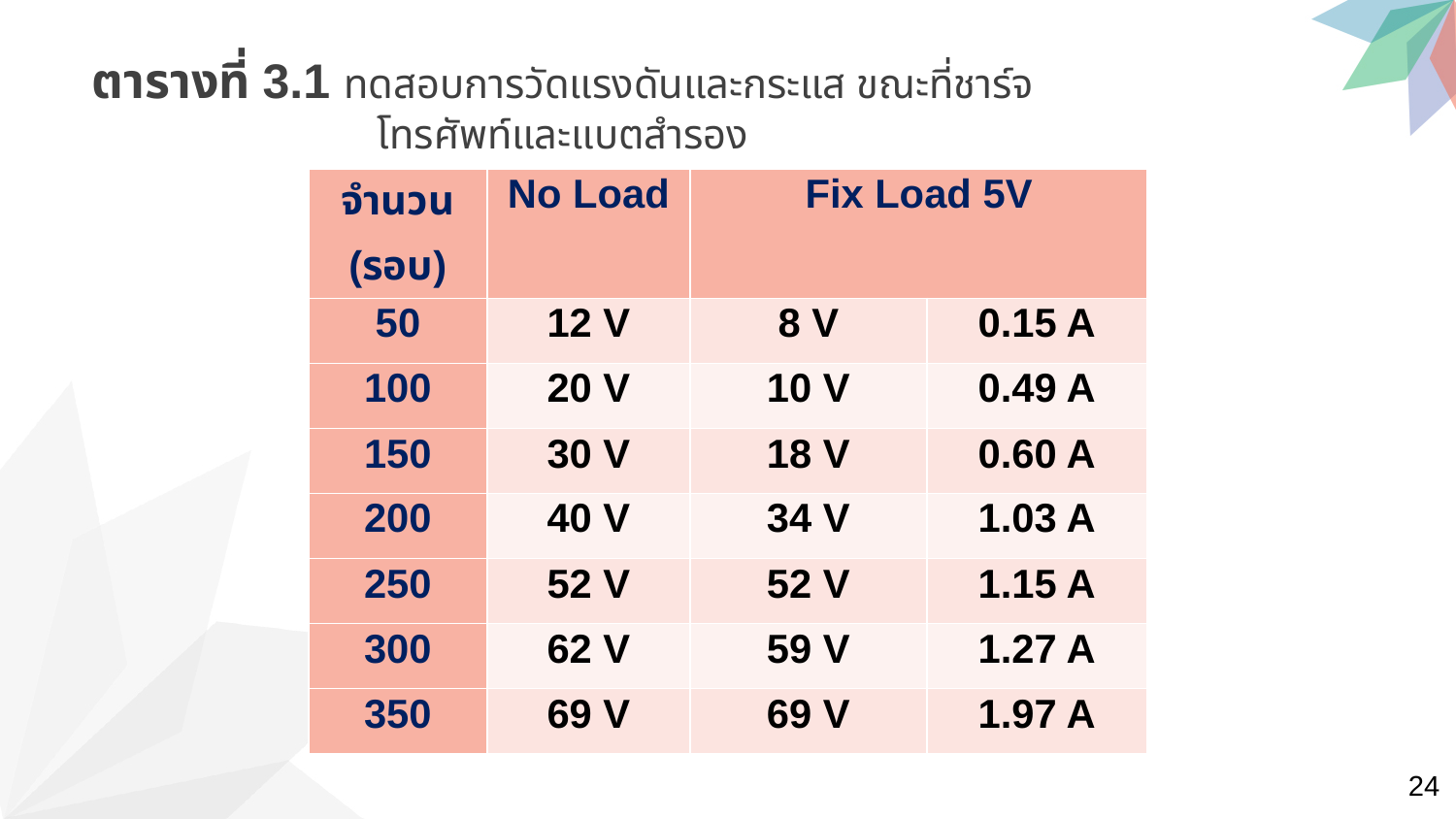

ตารางที่ 3.1 ทดสอบการวัดแรงดันและกระแส ขณะที่ชาร์จโทรศัพท์และแบตสำรอง

| จำนวน (รอบ) | No Load | Fix Load 5V |  |
| --- | --- | --- | --- |
| 50 | 12 V | 8 V | 0.15 A |
| 100 | 20 V | 10 V | 0.49 A |
| 150 | 30 V | 18 V | 0.60 A |
| 200 | 40 V | 34 V | 1.03 A |
| 250 | 52 V | 52 V | 1.15 A |
| 300 | 62 V | 59 V | 1.27 A |
| 350 | 69 V | 69 V | 1.97 A |
24